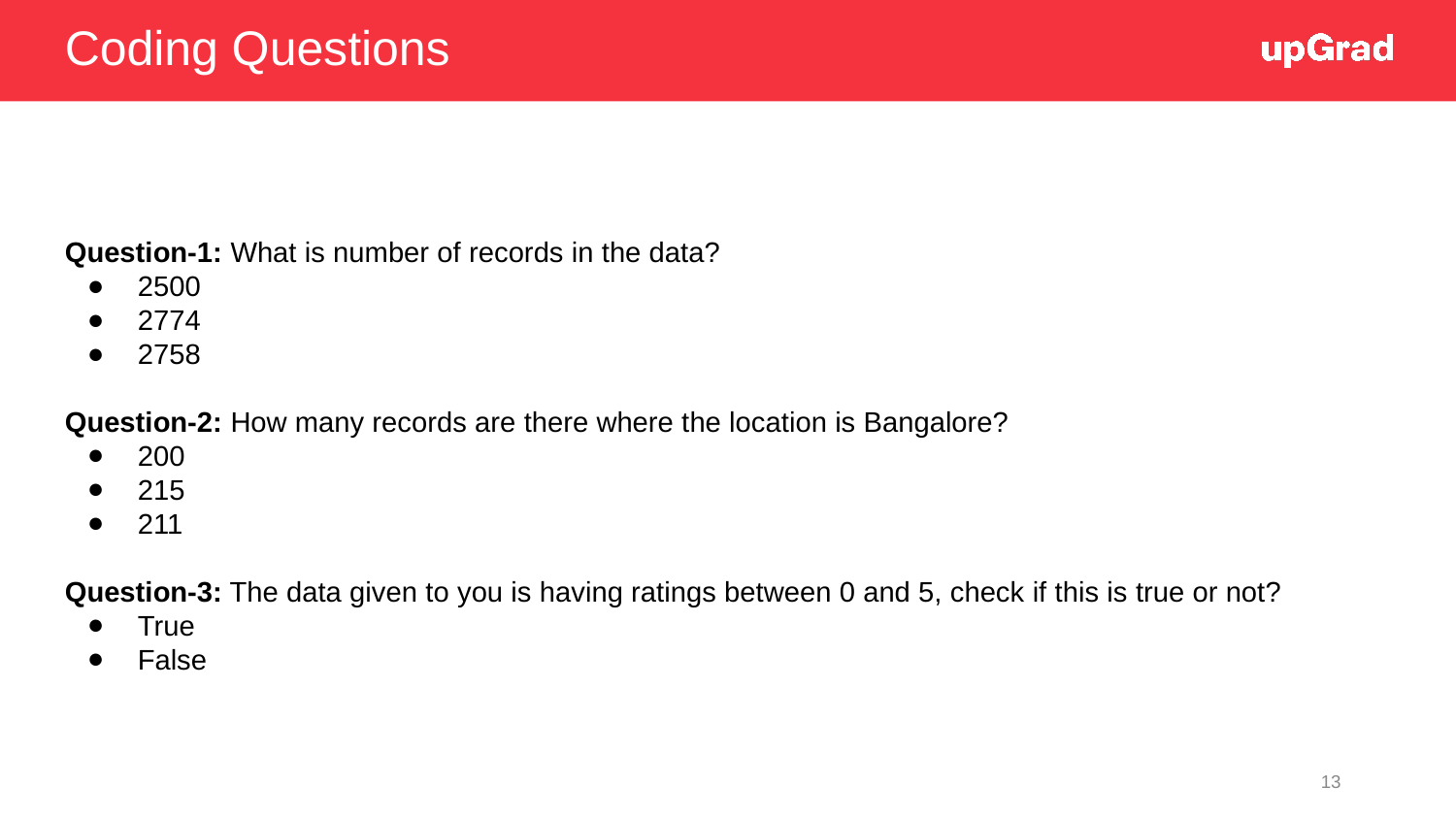

# Coding Questions

Question-1: What is number of records in the data?
2500
2774
2758

Question-2: How many records are there where the location is Bangalore?
200
215
211

Question-3: The data given to you is having ratings between 0 and 5, check if this is true or not?
True
False

13